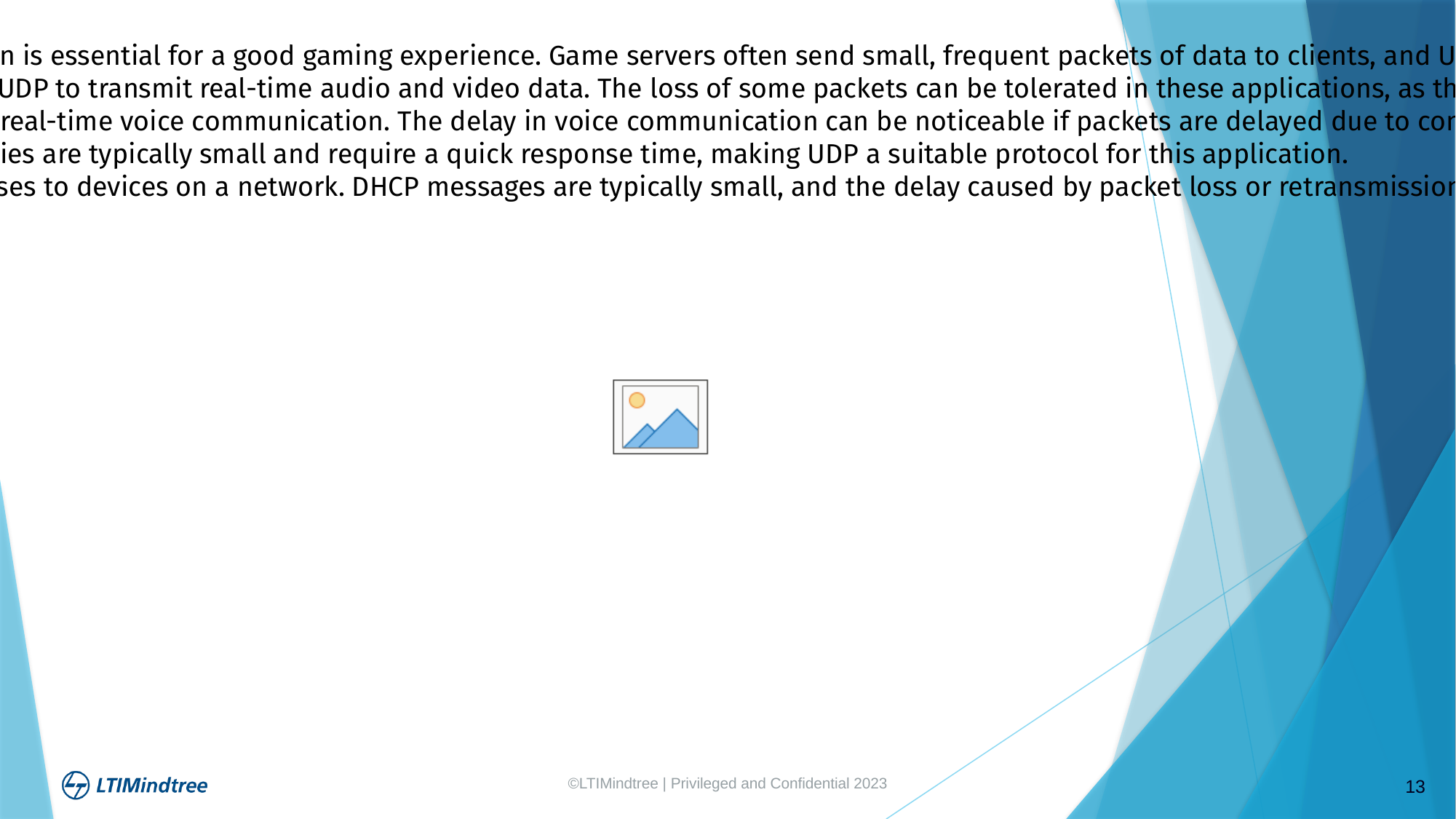

UDP is widely used in online gaming, where low latency and high-speed communication is essential for a good gaming experience. Game servers often send small, frequent packets of data to clients, and UDP is well suited for this type of communication as it is fast and lightweight.
Streaming media applications, such as IPTV, online radio, and video conferencing, use UDP to transmit real-time audio and video data. The loss of some packets can be tolerated in these applications, as the data is continuously flowing and does not require retransmission.
VoIP (Voice over Internet Protocol) services, such as Skype and WhatsApp, use UDP for real-time voice communication. The delay in voice communication can be noticeable if packets are delayed due to congestion control, so UDP is used to ensure fast and efficient data transmission.
DNS (Domain Name System) also uses UDP for its query/response messages. DNS queries are typically small and require a quick response time, making UDP a suitable protocol for this application.
DHCP (Dynamic Host Configuration Protocol) uses UDP to dynamically assign IP addresses to devices on a network. DHCP messages are typically small, and the delay caused by packet loss or retransmission is generally not critical for this application.